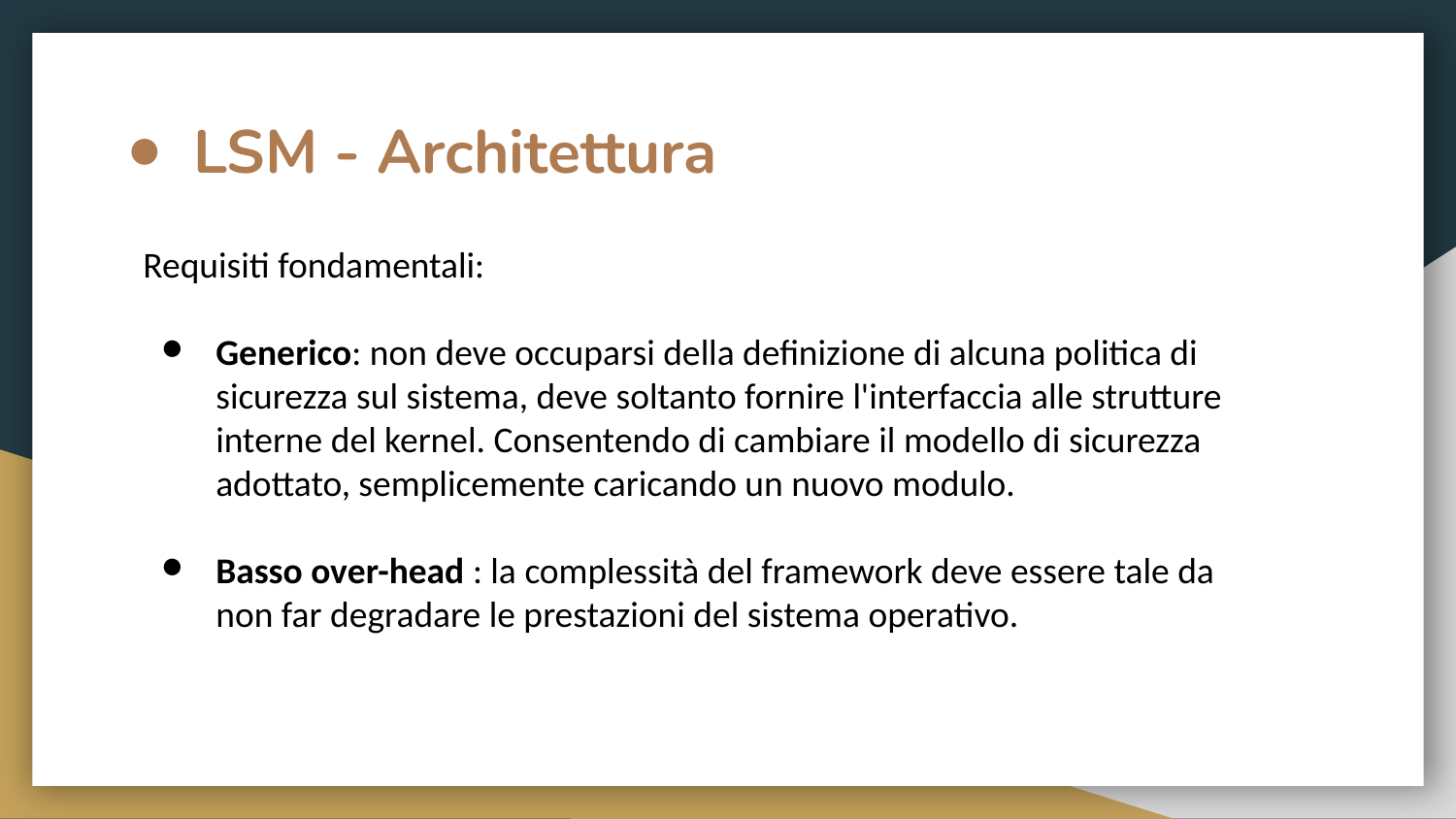

# LSM - Architettura
Requisiti fondamentali:

Generico: non deve occuparsi della definizione di alcuna politica di sicurezza sul sistema, deve soltanto fornire l'interfaccia alle strutture interne del kernel. Consentendo di cambiare il modello di sicurezza adottato, semplicemente caricando un nuovo modulo.

Basso over-head : la complessità del framework deve essere tale da non far degradare le prestazioni del sistema operativo.